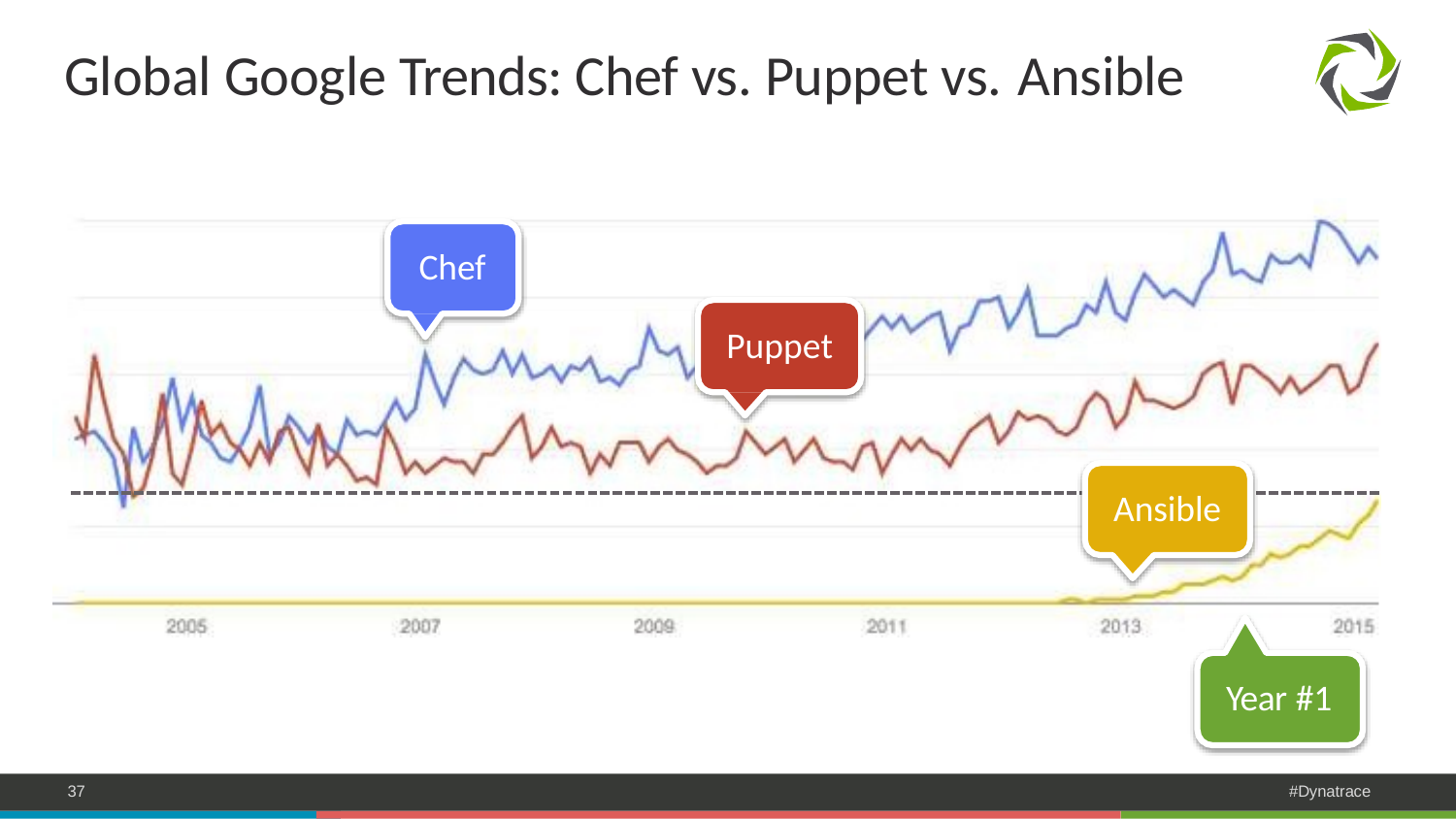

# Global Google Trends: Chef vs. Puppet vs. Ansible

Chef

Puppet

Ansible

Year #1
37
#Dynatrace